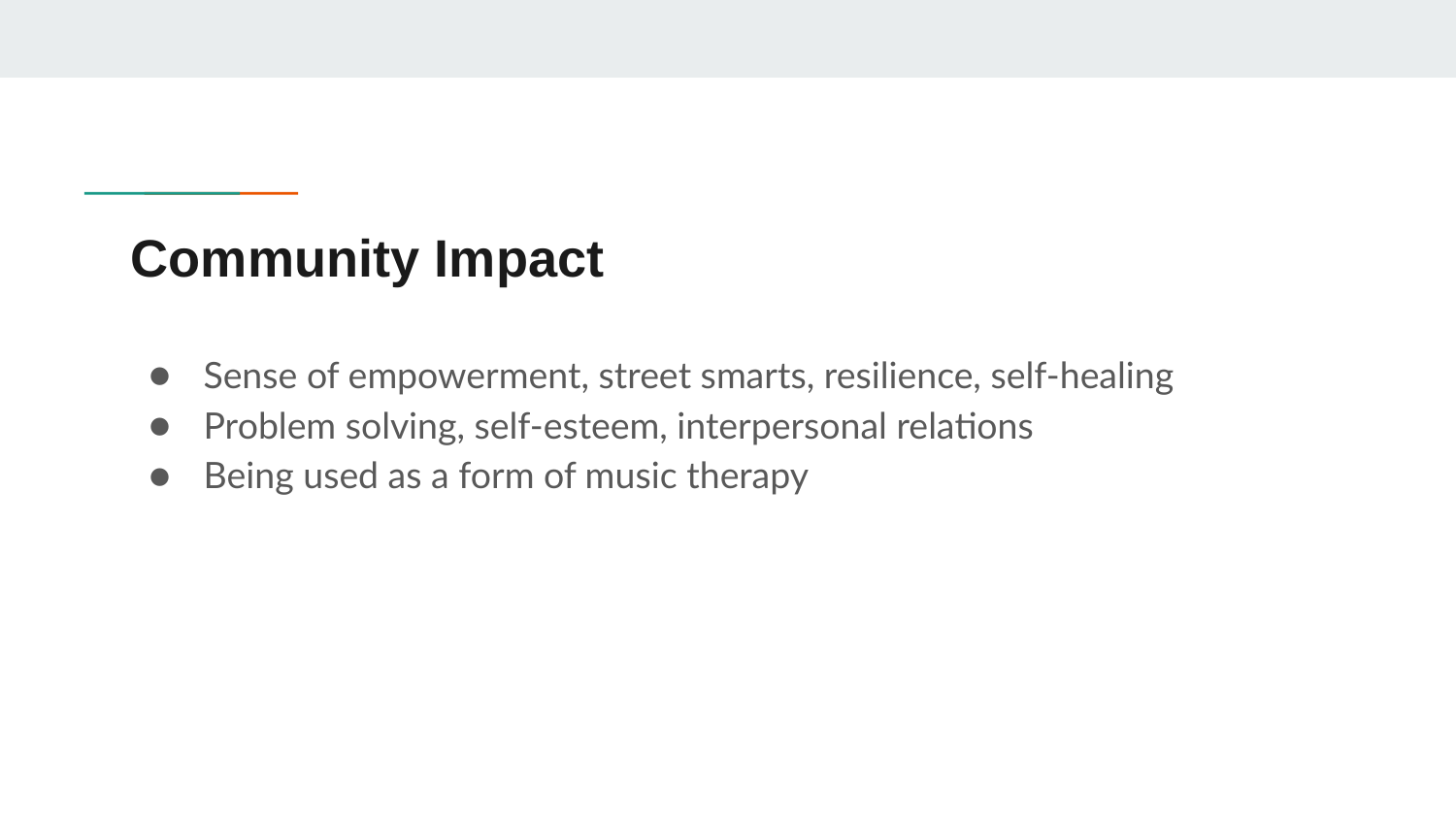

# Community Impact
Sense of empowerment, street smarts, resilience, self-healing
Problem solving, self-esteem, interpersonal relations
Being used as a form of music therapy